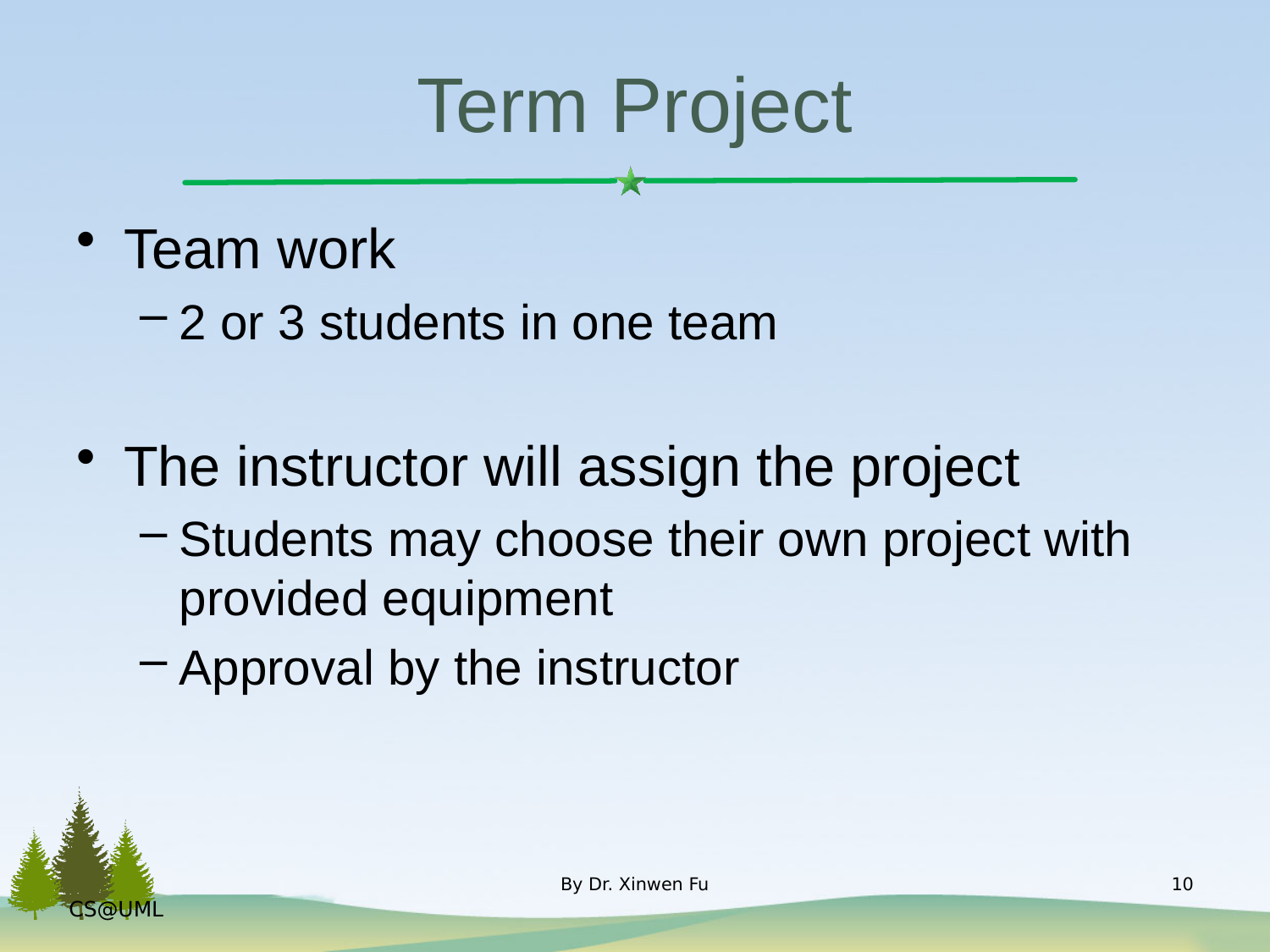

# Term Project
Team work
2 or 3 students in one team

The instructor will assign the project
Students may choose their own project with provided equipment
Approval by the instructor
By Dr. Xinwen Fu
10